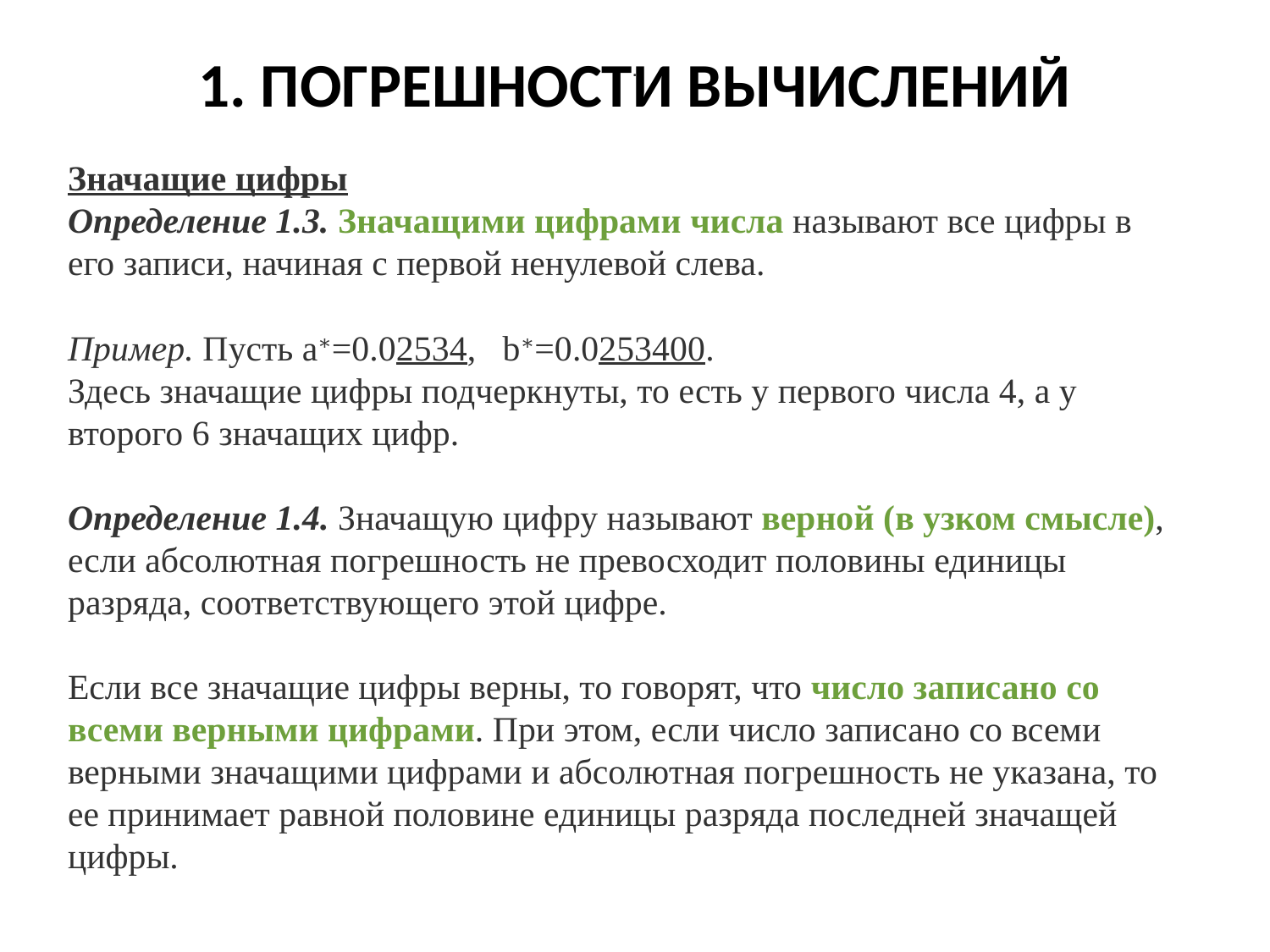

# 1. ПОГРЕШНОСТИ ВЫЧИСЛЕНИЙ
.
Значащие цифры
Определение 1.3. Значащими цифрами числа называют все цифры в его записи, начиная с первой ненулевой слева.
Пример. Пусть a∗=0.02534,   b∗=0.0253400.
Здесь значащие цифры подчеркнуты, то есть у первого числа 4, а у второго 6 значащих цифр.
Определение 1.4. Значащую цифру называют верной (в узком смысле), если абсолютная погрешность не превосходит половины единицы разряда, соответствующего этой цифре.
Если все значащие цифры верны, то говорят, что число записано со всеми верными цифрами. При этом, если число записано со всеми верными значащими цифрами и абсолютная погрешность не указана, то ее принимает равной половине единицы разряда последней значащей цифры.